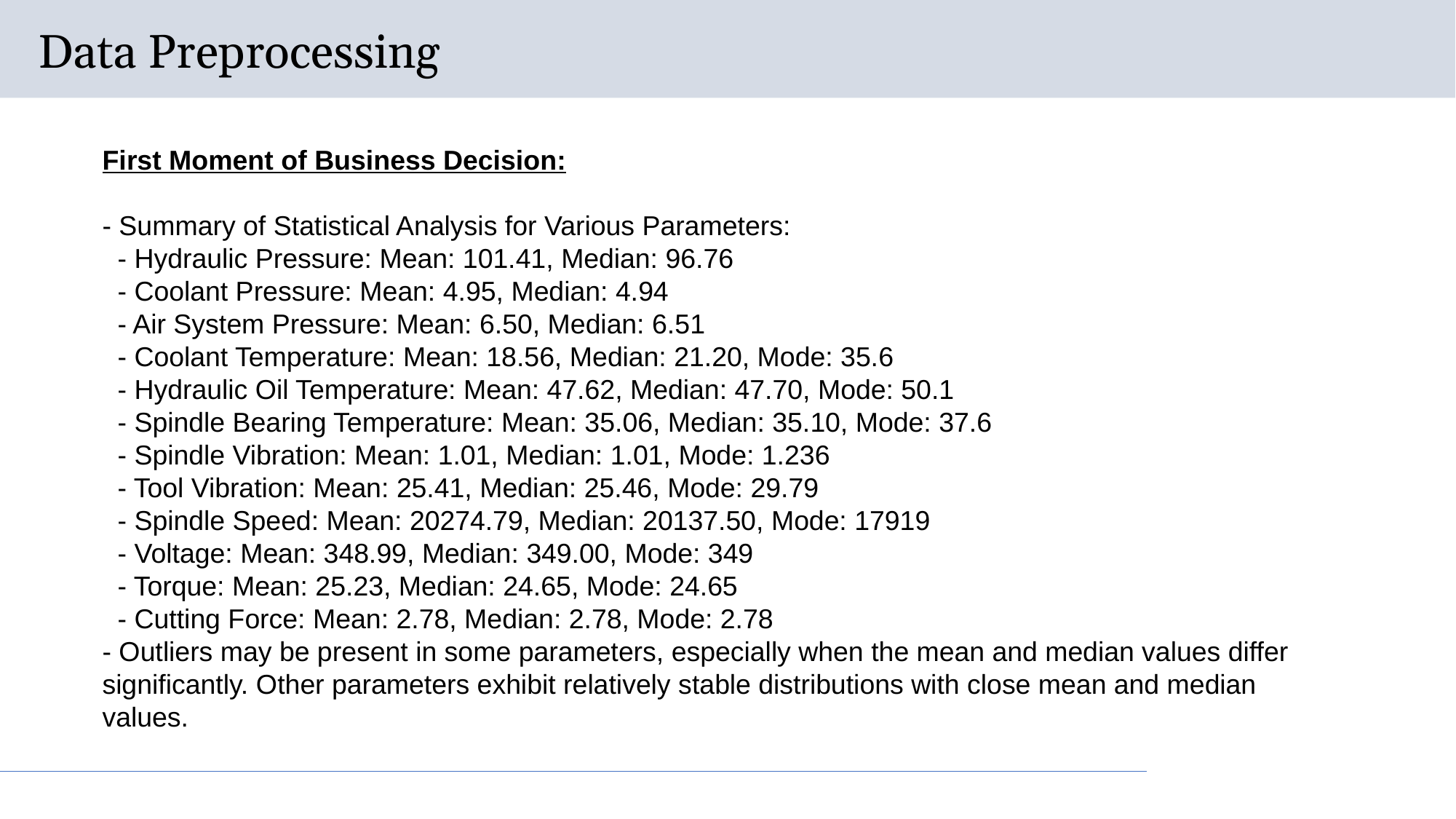

# Data Preprocessing
First Moment of Business Decision:

- Summary of Statistical Analysis for Various Parameters:
  - Hydraulic Pressure: Mean: 101.41, Median: 96.76
  - Coolant Pressure: Mean: 4.95, Median: 4.94
  - Air System Pressure: Mean: 6.50, Median: 6.51
  - Coolant Temperature: Mean: 18.56, Median: 21.20, Mode: 35.6
  - Hydraulic Oil Temperature: Mean: 47.62, Median: 47.70, Mode: 50.1
  - Spindle Bearing Temperature: Mean: 35.06, Median: 35.10, Mode: 37.6
  - Spindle Vibration: Mean: 1.01, Median: 1.01, Mode: 1.236
  - Tool Vibration: Mean: 25.41, Median: 25.46, Mode: 29.79
  - Spindle Speed: Mean: 20274.79, Median: 20137.50, Mode: 17919
  - Voltage: Mean: 348.99, Median: 349.00, Mode: 349
  - Torque: Mean: 25.23, Median: 24.65, Mode: 24.65
  - Cutting Force: Mean: 2.78, Median: 2.78, Mode: 2.78
- Outliers may be present in some parameters, especially when the mean and median values differ significantly. Other parameters exhibit relatively stable distributions with close mean and median values.